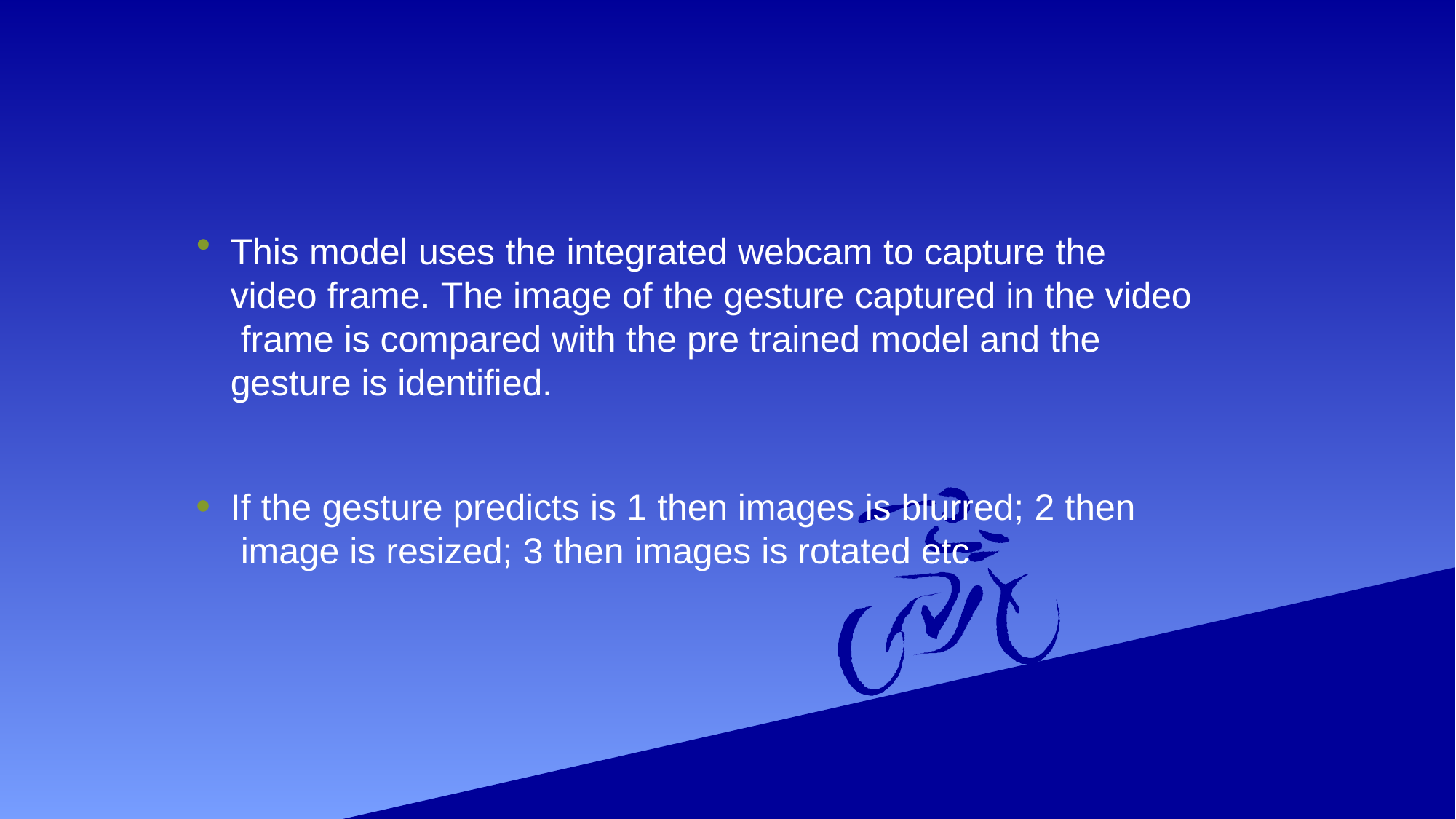

This model uses the integrated webcam to capture the  video frame. The image of the gesture captured in the video  frame is compared with the pre trained model and the  gesture is identified.

If the gesture predicts is 1 then images is blurred; 2 then  image is resized; 3 then images is rotated etc